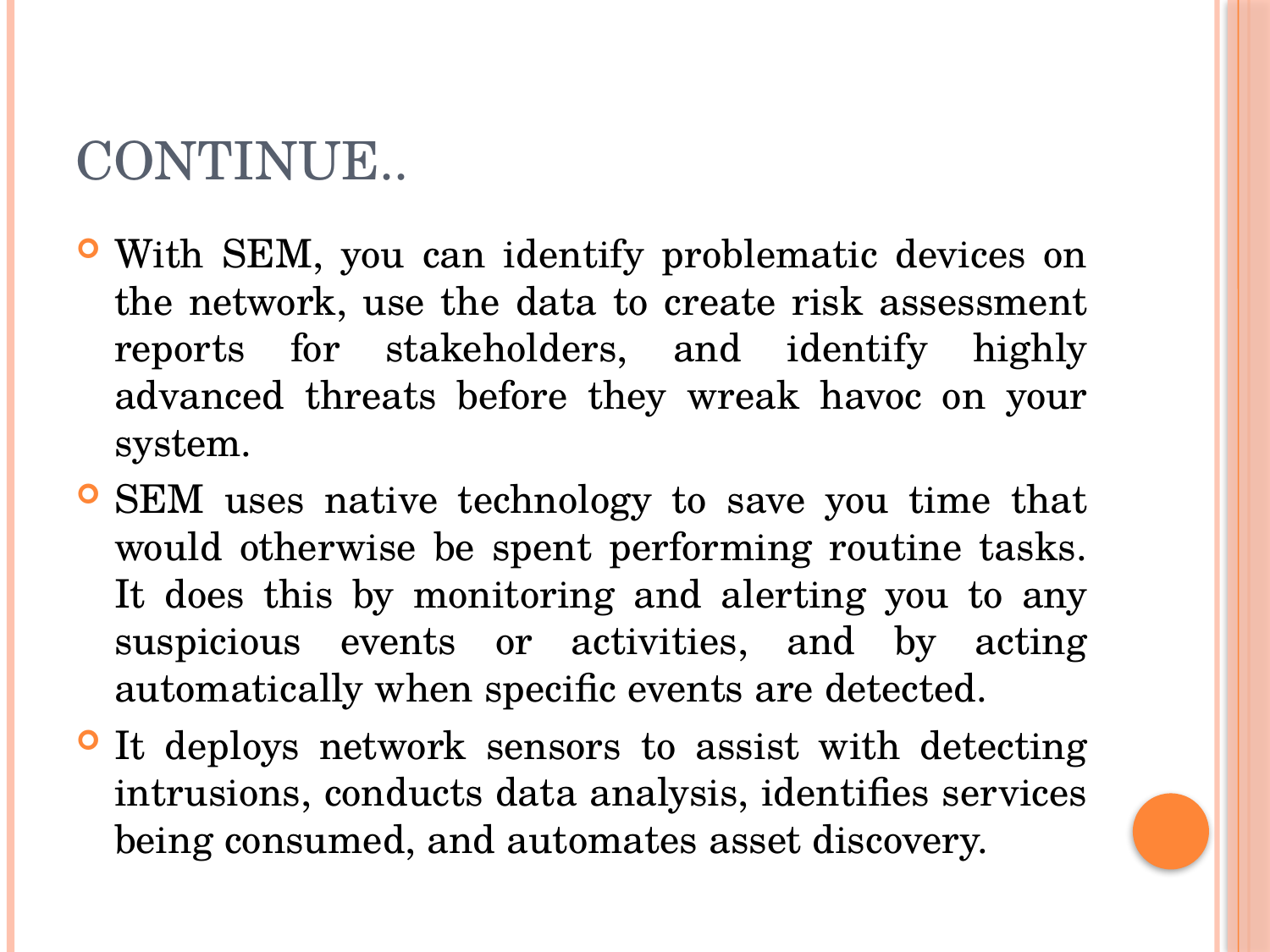

# Continue..
With SEM, you can identify problematic devices on the network, use the data to create risk assessment reports for stakeholders, and identify highly advanced threats before they wreak havoc on your system.
SEM uses native technology to save you time that would otherwise be spent performing routine tasks. It does this by monitoring and alerting you to any suspicious events or activities, and by acting automatically when specific events are detected.
It deploys network sensors to assist with detecting intrusions, conducts data analysis, identifies services being consumed, and automates asset discovery.